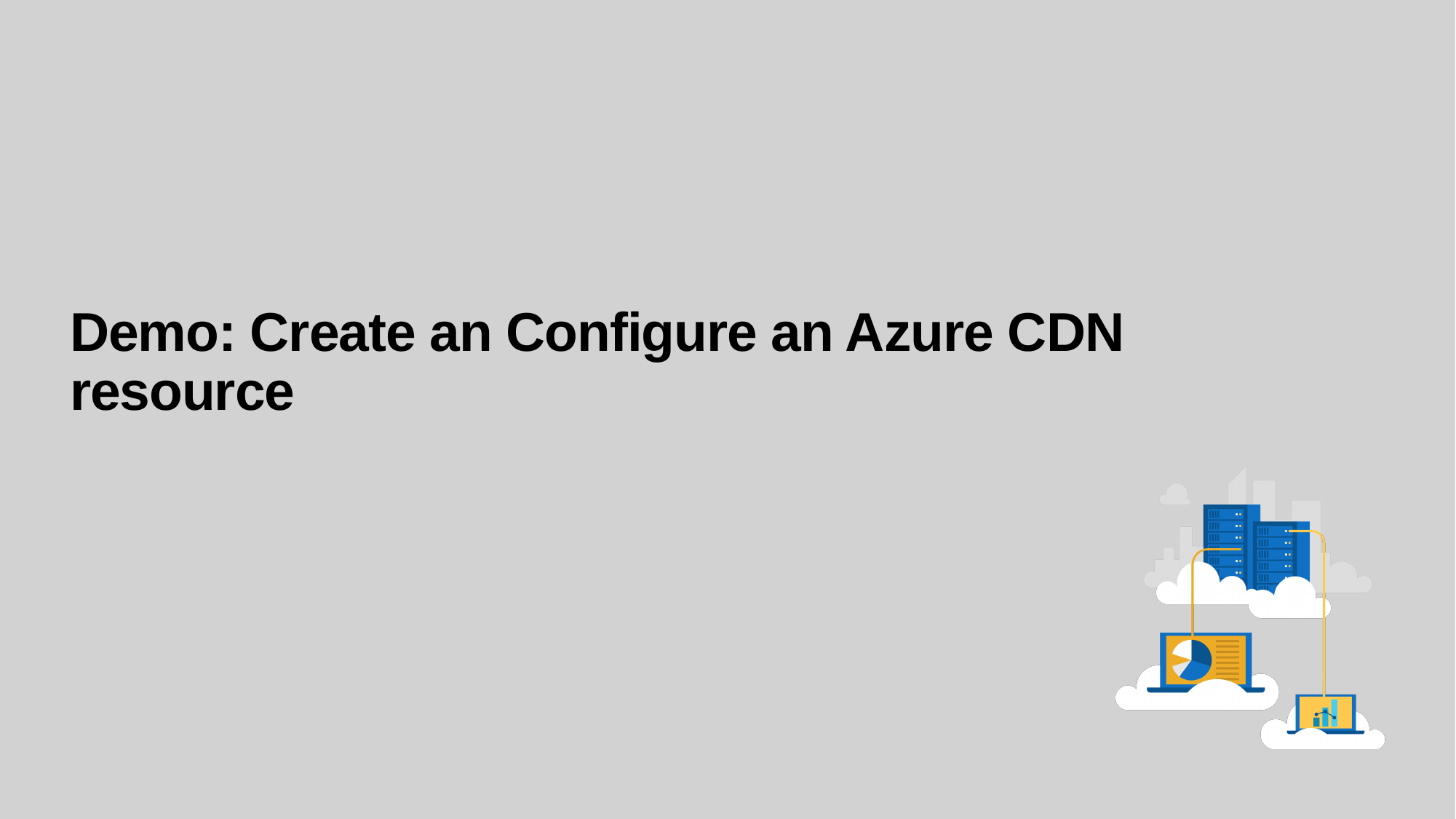

# Demo: Create an Configure an Azure CDN resource